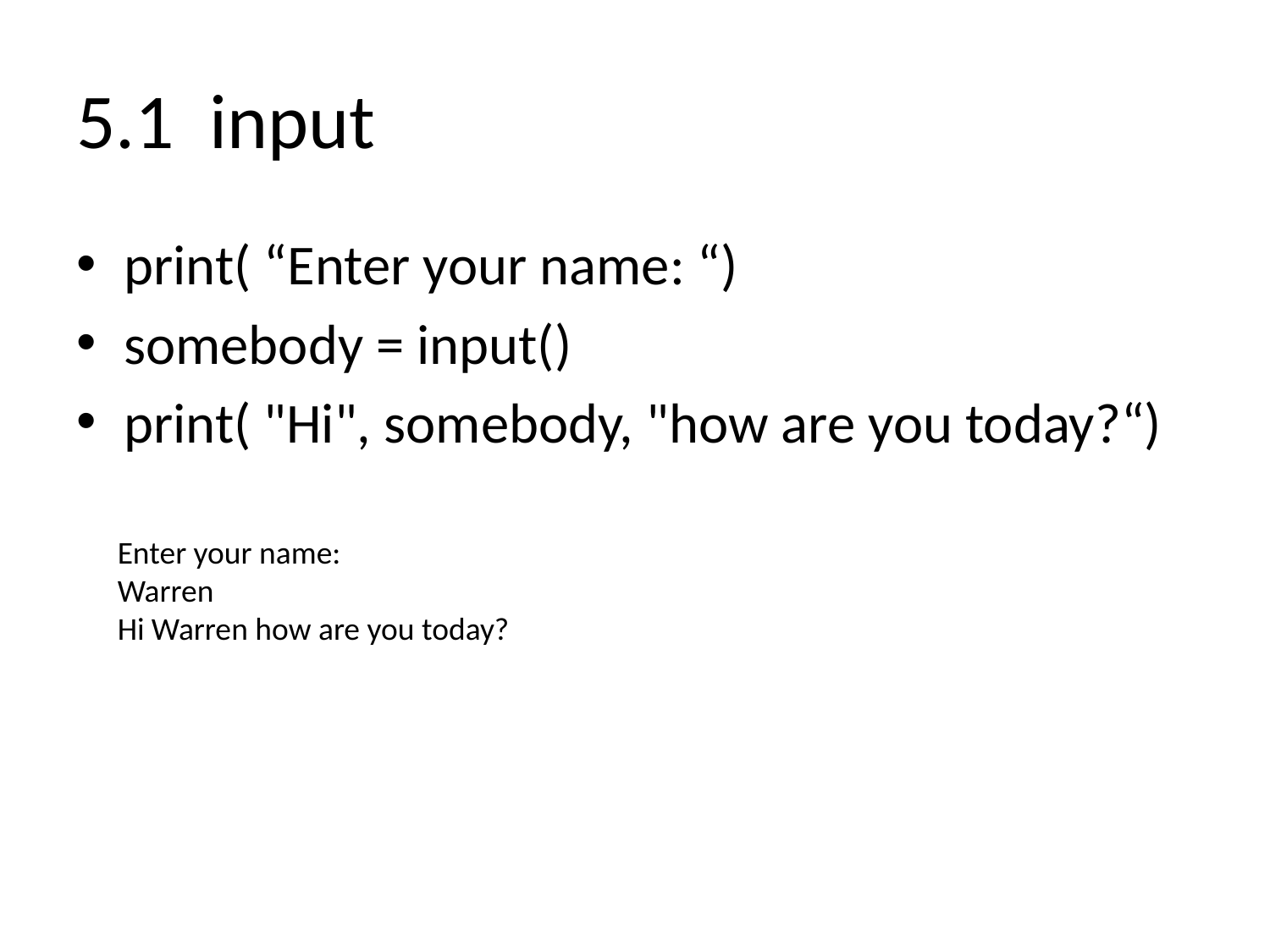

# 5.1  input
print( “Enter your name: “)
somebody = input()
print( "Hi", somebody, "how are you today?“)
Enter your name:
Warren
Hi Warren how are you today?